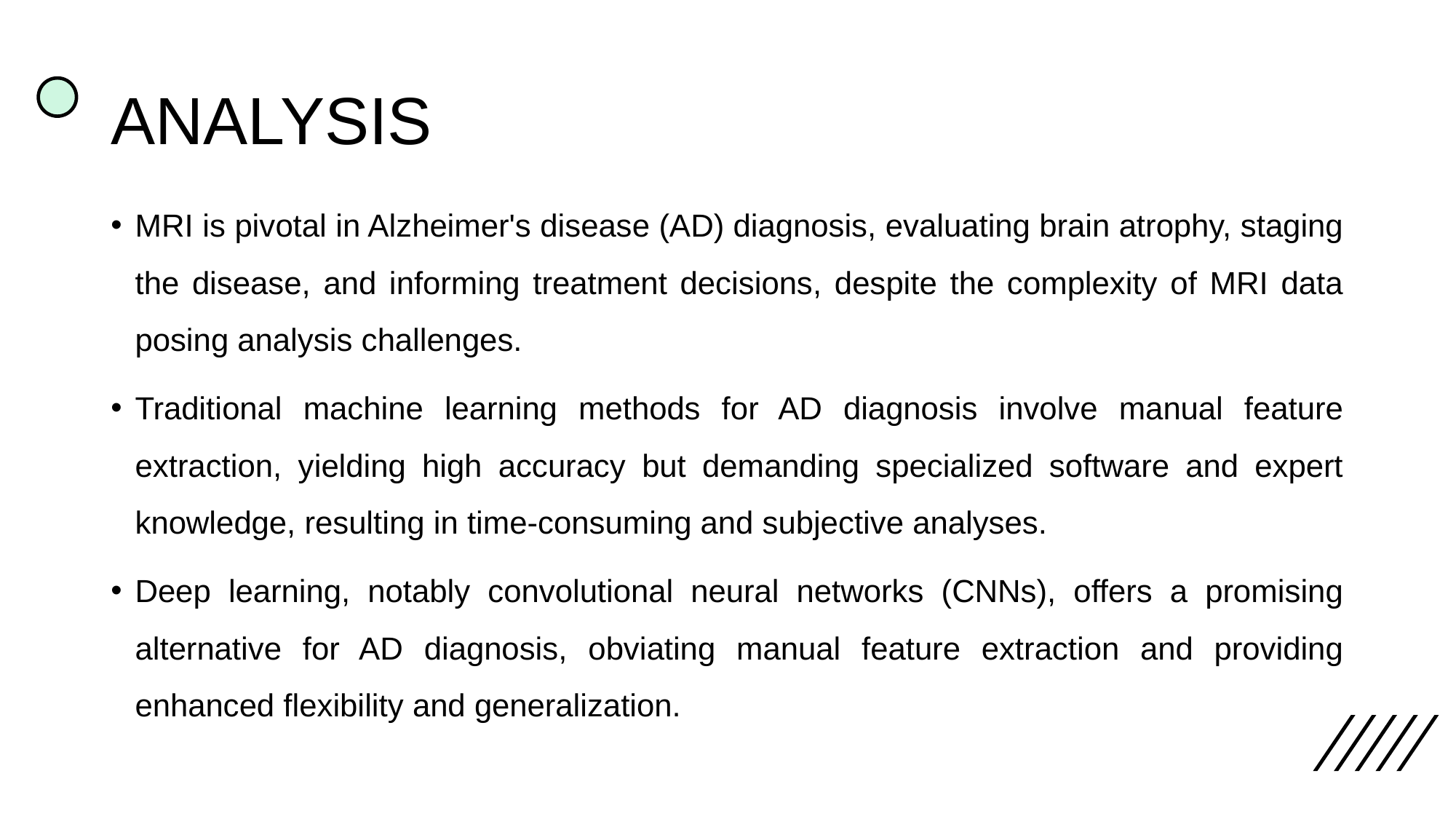

# ANALYSIS
MRI is pivotal in Alzheimer's disease (AD) diagnosis, evaluating brain atrophy, staging the disease, and informing treatment decisions, despite the complexity of MRI data posing analysis challenges.
Traditional machine learning methods for AD diagnosis involve manual feature extraction, yielding high accuracy but demanding specialized software and expert knowledge, resulting in time-consuming and subjective analyses.
Deep learning, notably convolutional neural networks (CNNs), offers a promising alternative for AD diagnosis, obviating manual feature extraction and providing enhanced flexibility and generalization.